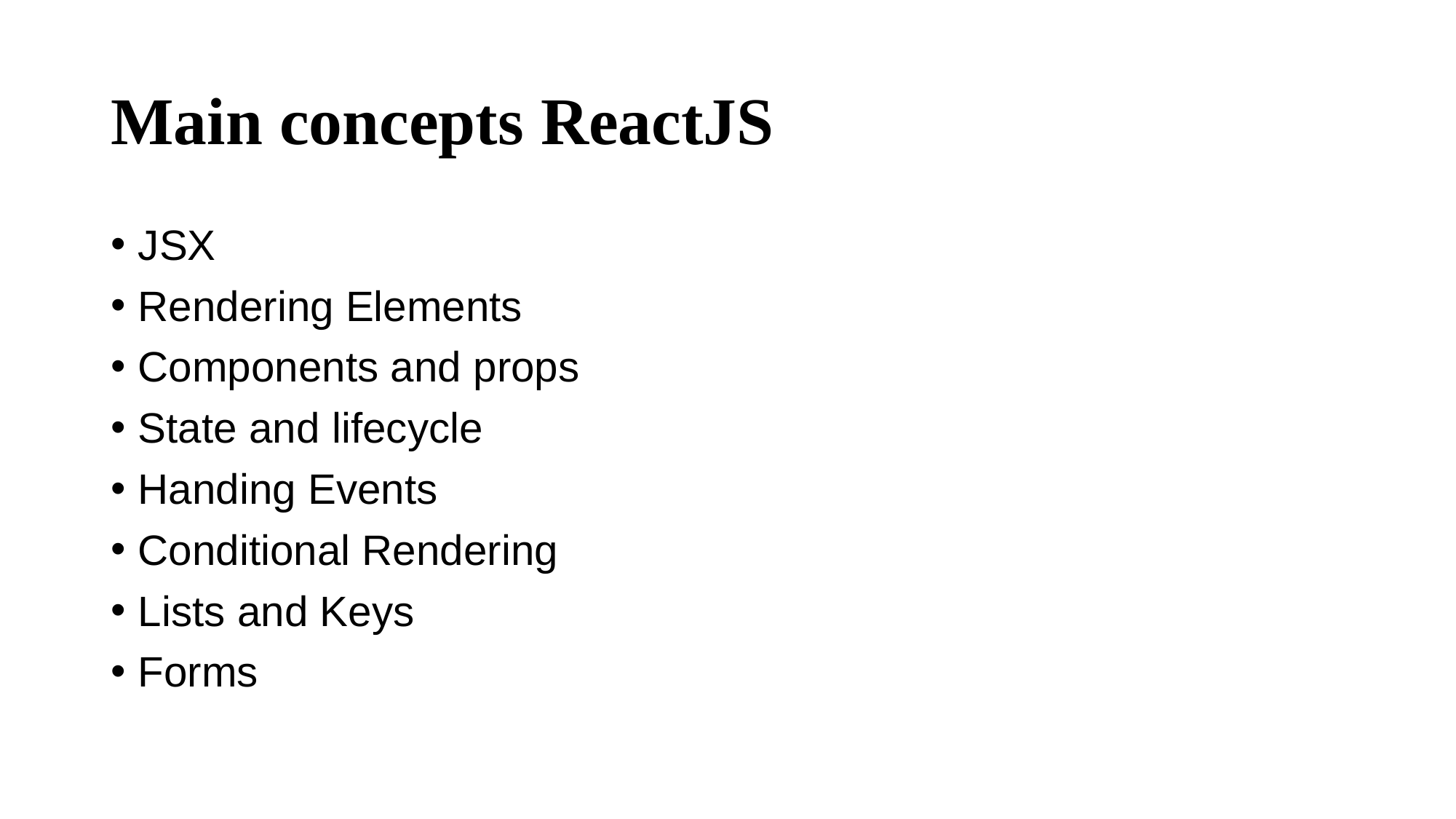

# Main concepts ReactJS
JSX
Rendering Elements
Components and props
State and lifecycle
Handing Events
Conditional Rendering
Lists and Keys
Forms